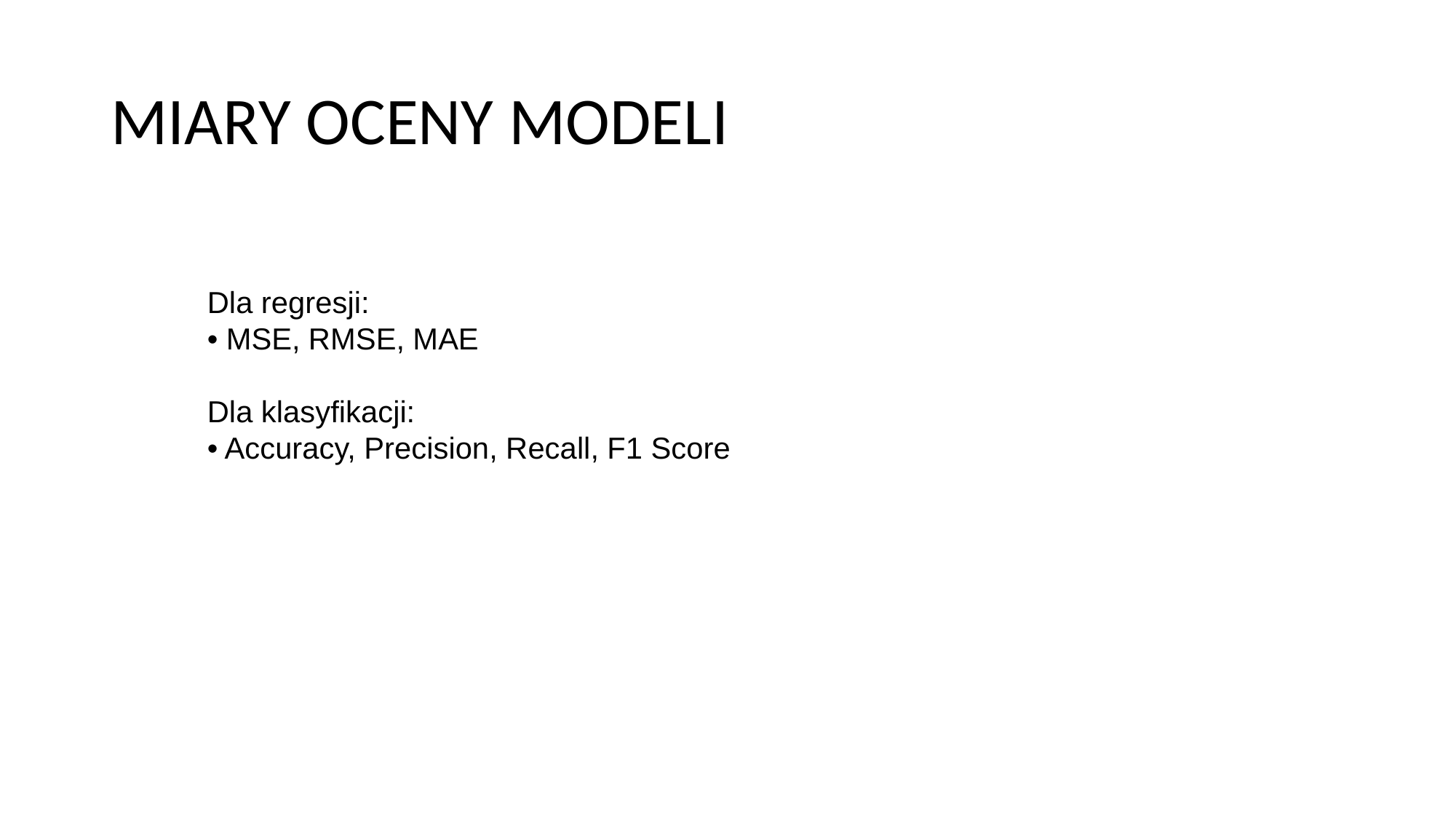

# Miary Oceny Modeli

Dla regresji:
• MSE, RMSE, MAE
Dla klasyfikacji:
• Accuracy, Precision, Recall, F1 Score